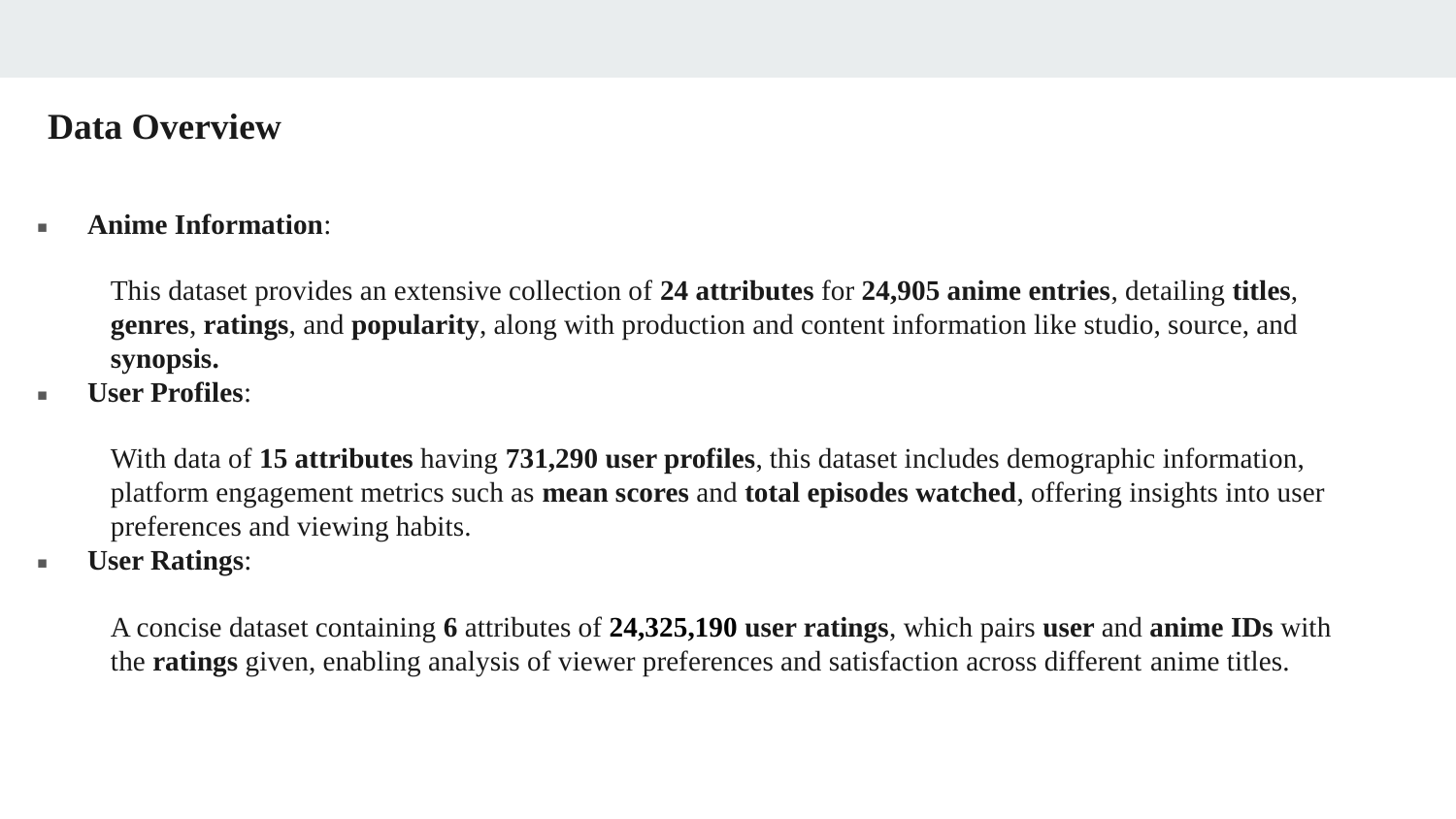

# Data Overview
Anime Information:
This dataset provides an extensive collection of 24 attributes for 24,905 anime entries, detailing titles, genres, ratings, and popularity, along with production and content information like studio, source, and synopsis.
User Profiles:
With data of 15 attributes having 731,290 user profiles, this dataset includes demographic information, platform engagement metrics such as mean scores and total episodes watched, offering insights into user preferences and viewing habits.
User Ratings:
A concise dataset containing 6 attributes of 24,325,190 user ratings, which pairs user and anime IDs with the ratings given, enabling analysis of viewer preferences and satisfaction across different anime titles.